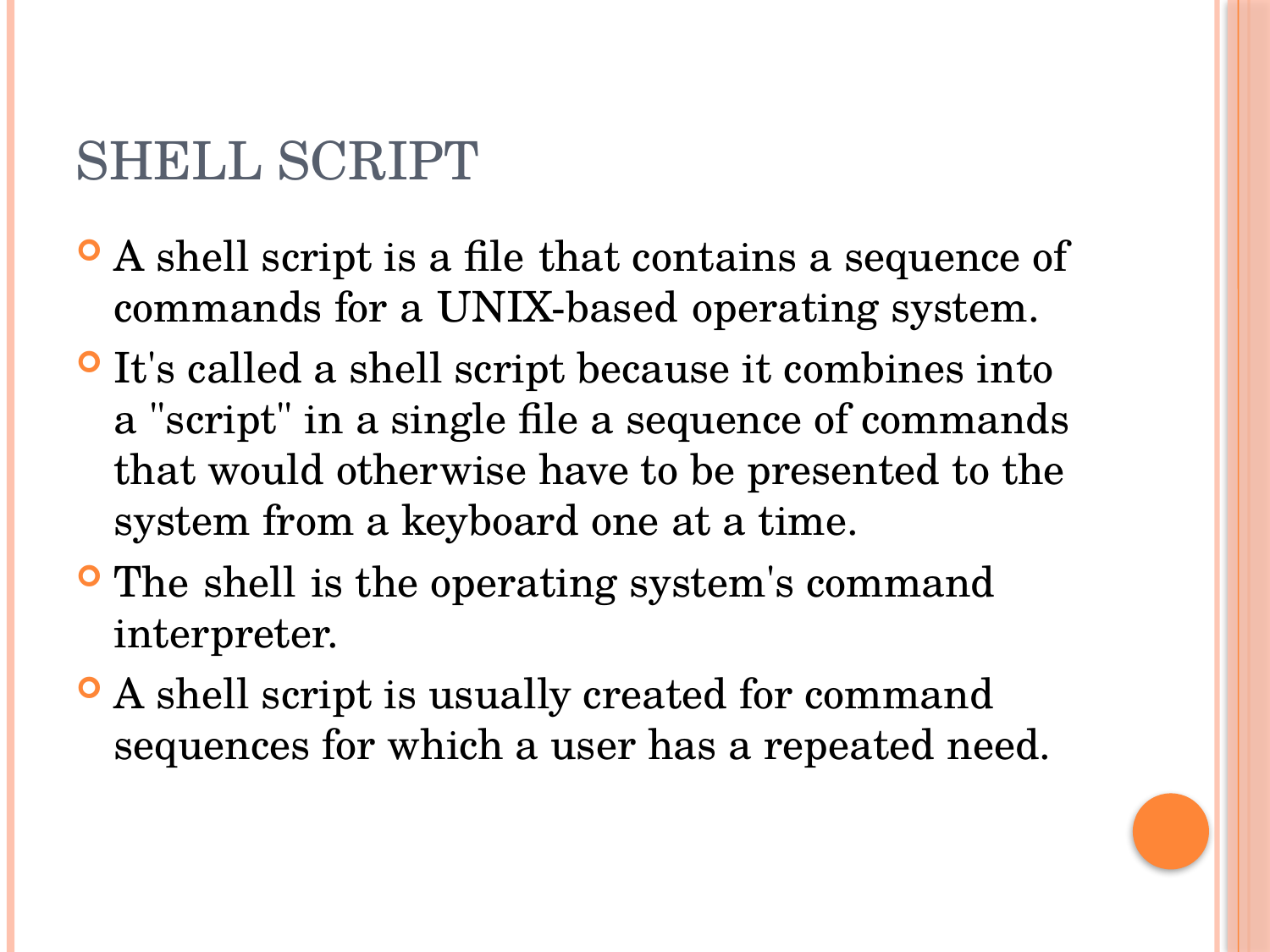

# Shell Script
A shell script is a file that contains a sequence of commands for a UNIX-based operating system.
It's called a shell script because it combines into a "script" in a single file a sequence of commands that would otherwise have to be presented to the system from a keyboard one at a time.
The shell is the operating system's command interpreter.
A shell script is usually created for command sequences for which a user has a repeated need.